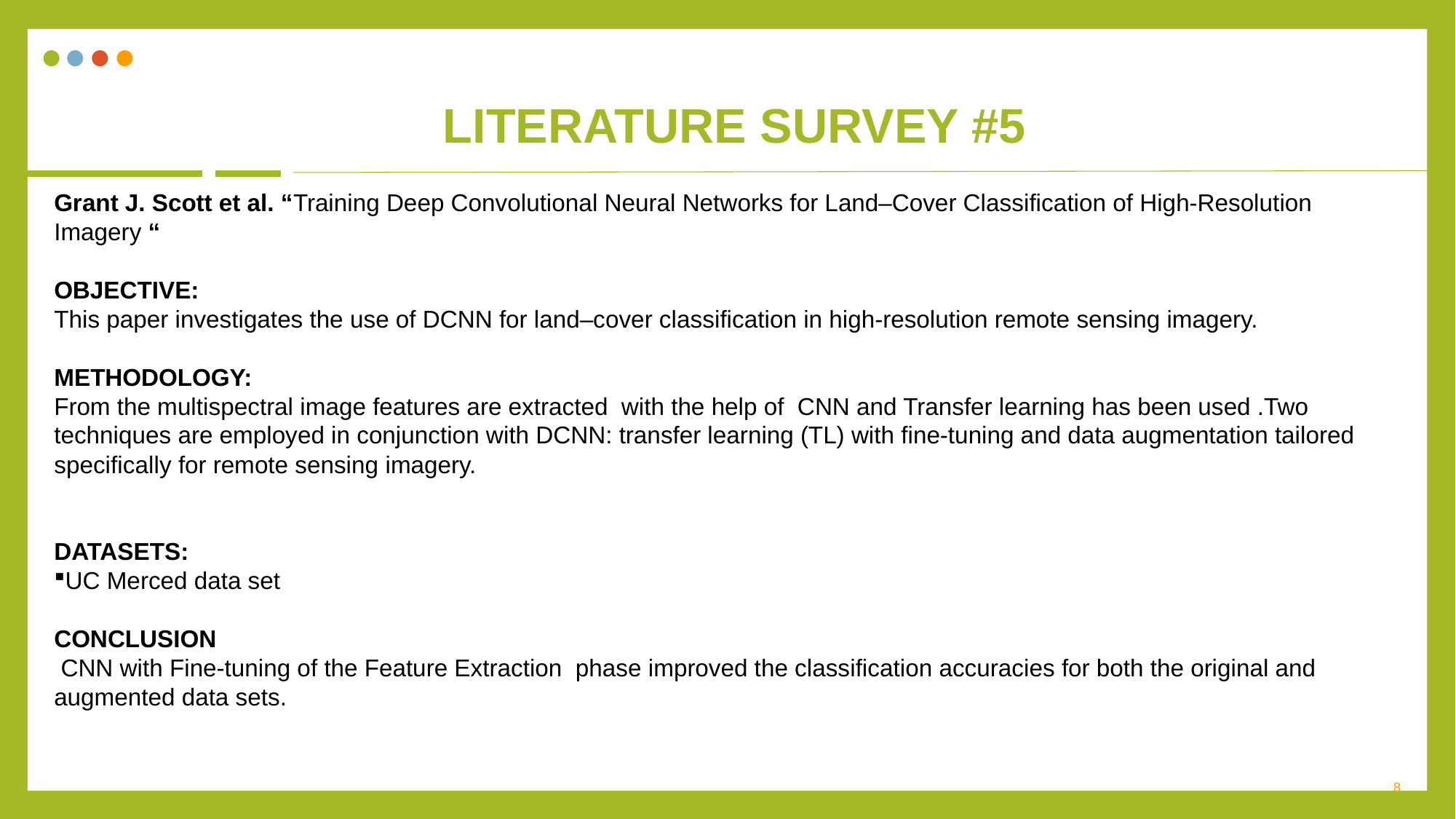

# Literature survey #5
Grant J. Scott et al. “Training Deep Convolutional Neural Networks for Land–Cover Classification of High-Resolution Imagery “

OBJECTIVE:
This paper investigates the use of DCNN for land–cover classification in high-resolution remote sensing imagery.

METHODOLOGY:
From the multispectral image features are extracted  with the help of  CNN and Transfer learning has been used .Two techniques are employed in conjunction with DCNN: transfer learning (TL) with fine-tuning and data augmentation tailored specifically for remote sensing imagery.

DATASETS:
UC Merced data set

CONCLUSION
 CNN with Fine-tuning of the Feature Extraction  phase improved the classification accuracies for both the original and augmented data sets.

8